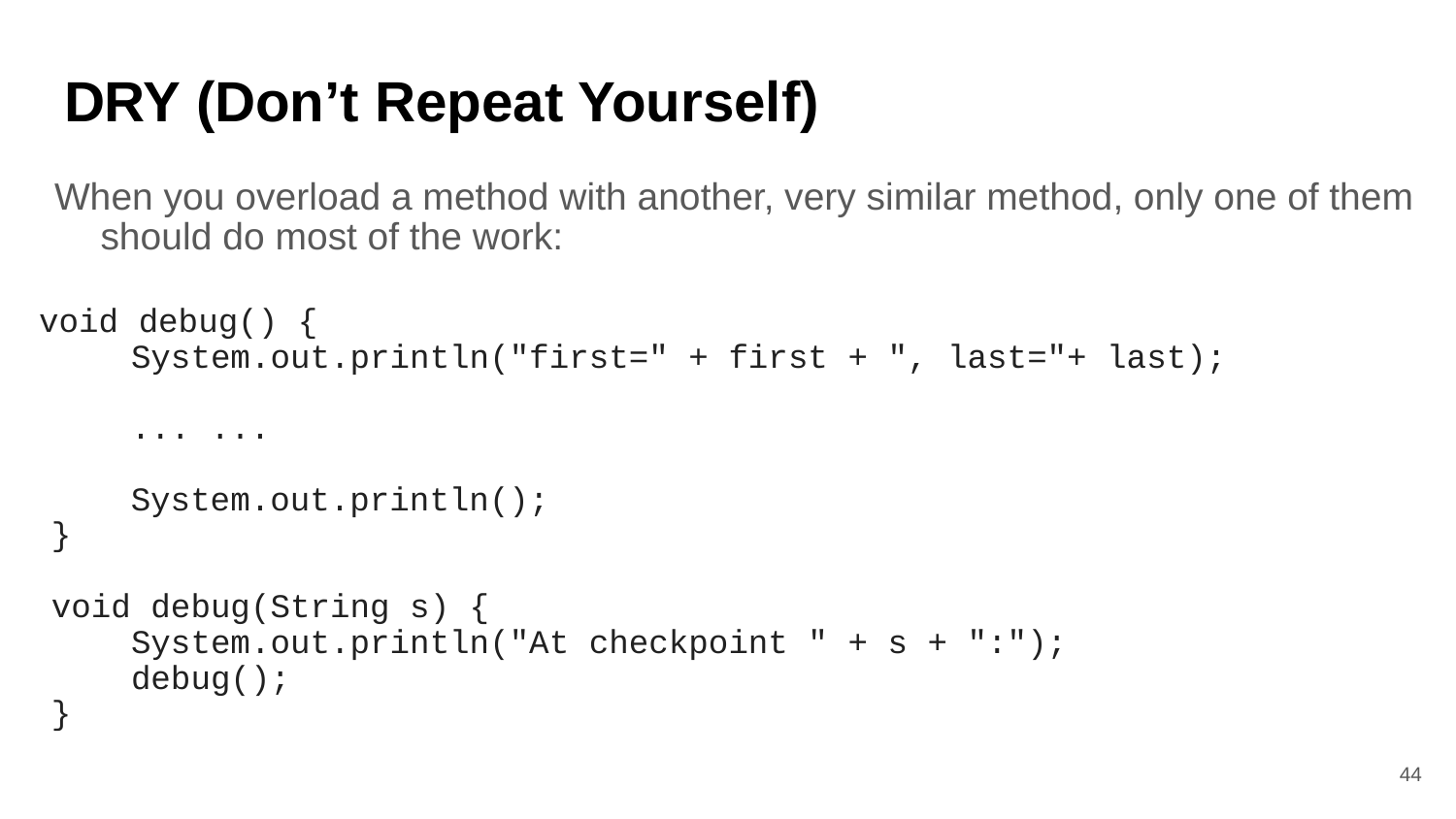

# DRY (Don’t Repeat Yourself)
When you overload a method with another, very similar method, only one of them should do most of the work:
void debug() {
    System.out.println("first=" + first + ", last="+ last);
    ... ...
    System.out.println();
}
void debug(String s) {
    System.out.println("At checkpoint " + s + ":");
    debug();
}
44